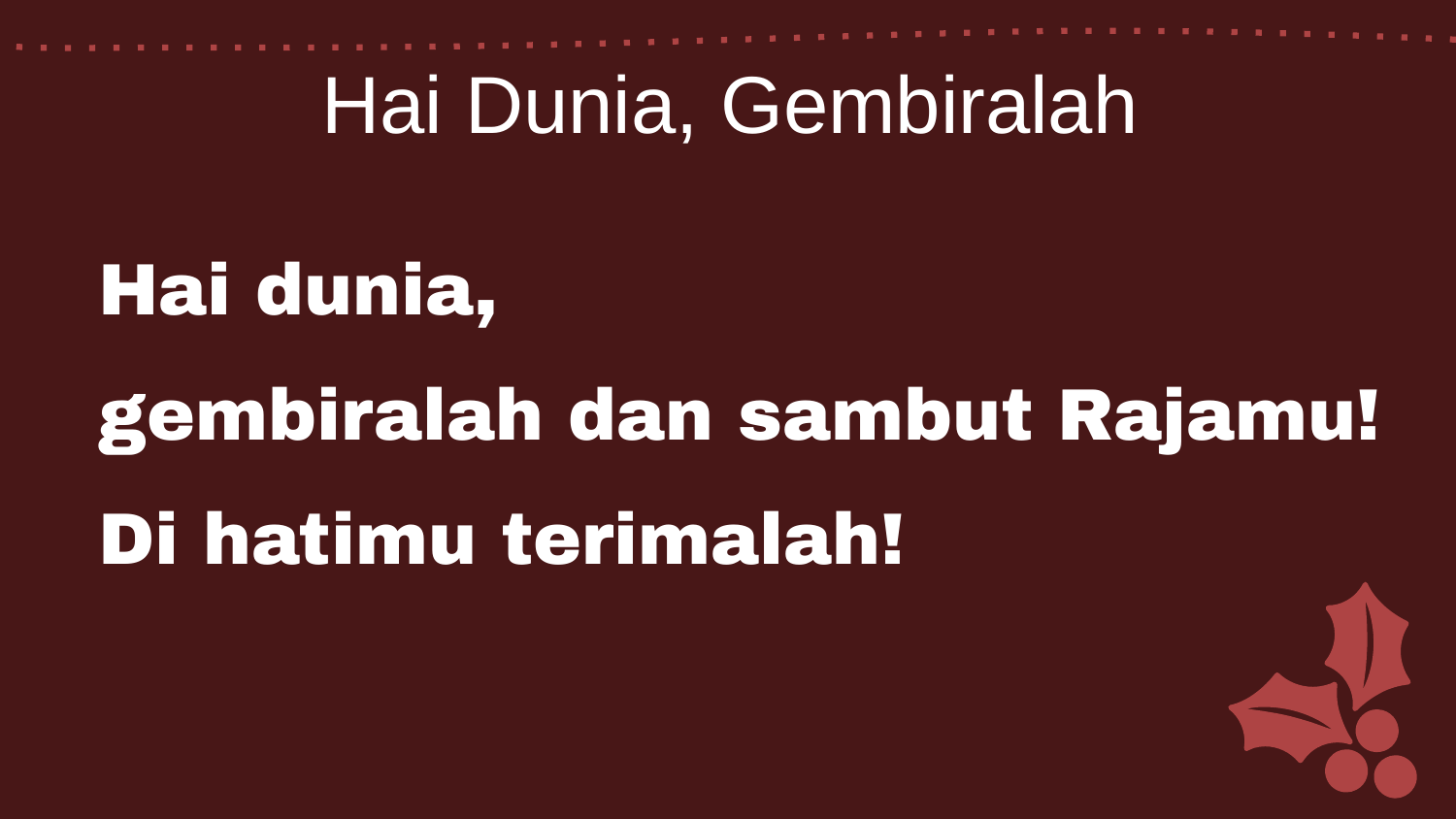

Hai Dunia, Gembiralah
Hai dunia,
gembiralah dan sambut Rajamu!
Di hatimu terimalah!